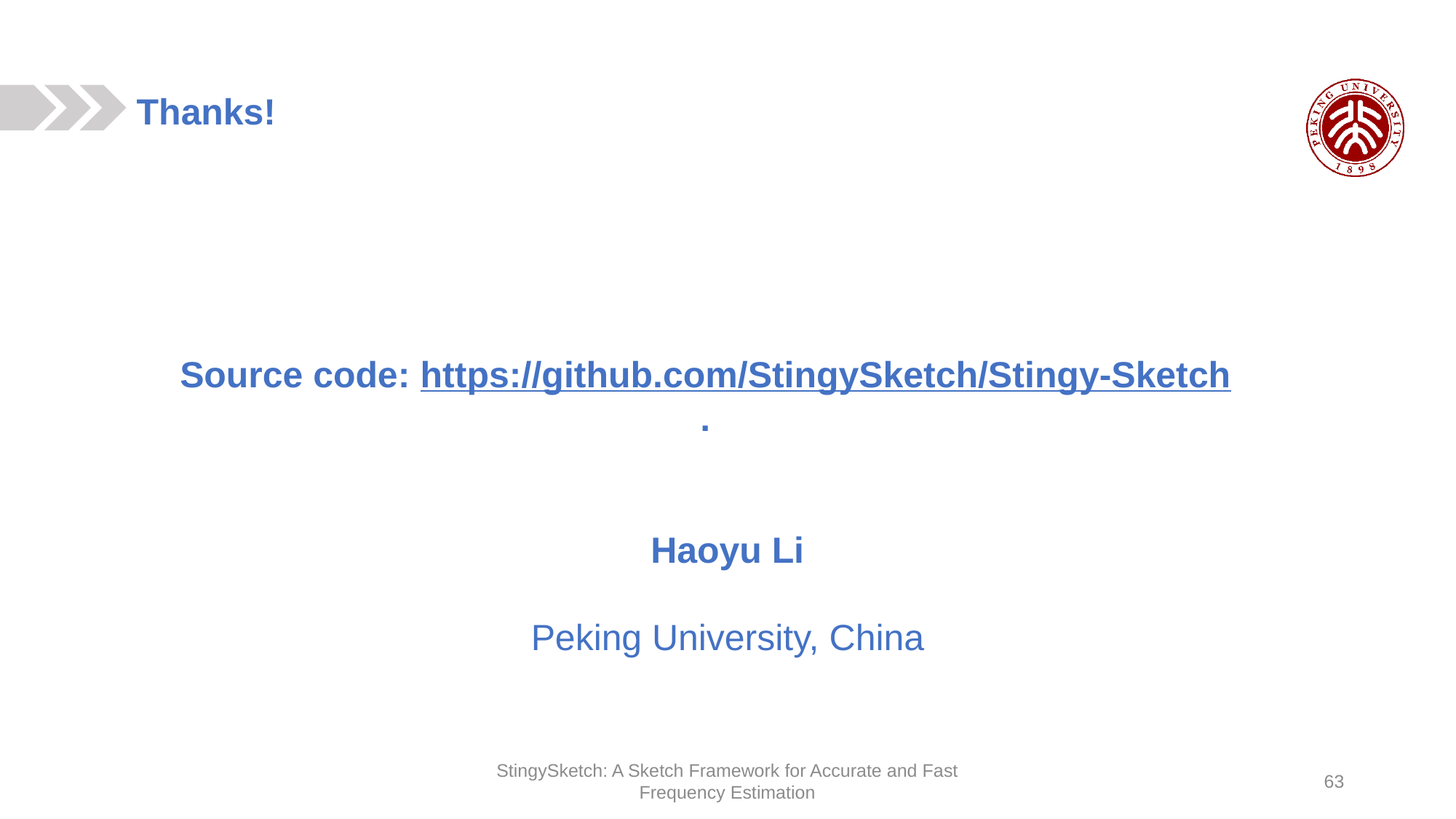

Thanks!

Source code: https://github.com/StingySketch/Stingy-Sketch.

Haoyu Li

Peking University, China
StingySketch: A Sketch Framework for Accurate and Fast Frequency Estimation
63